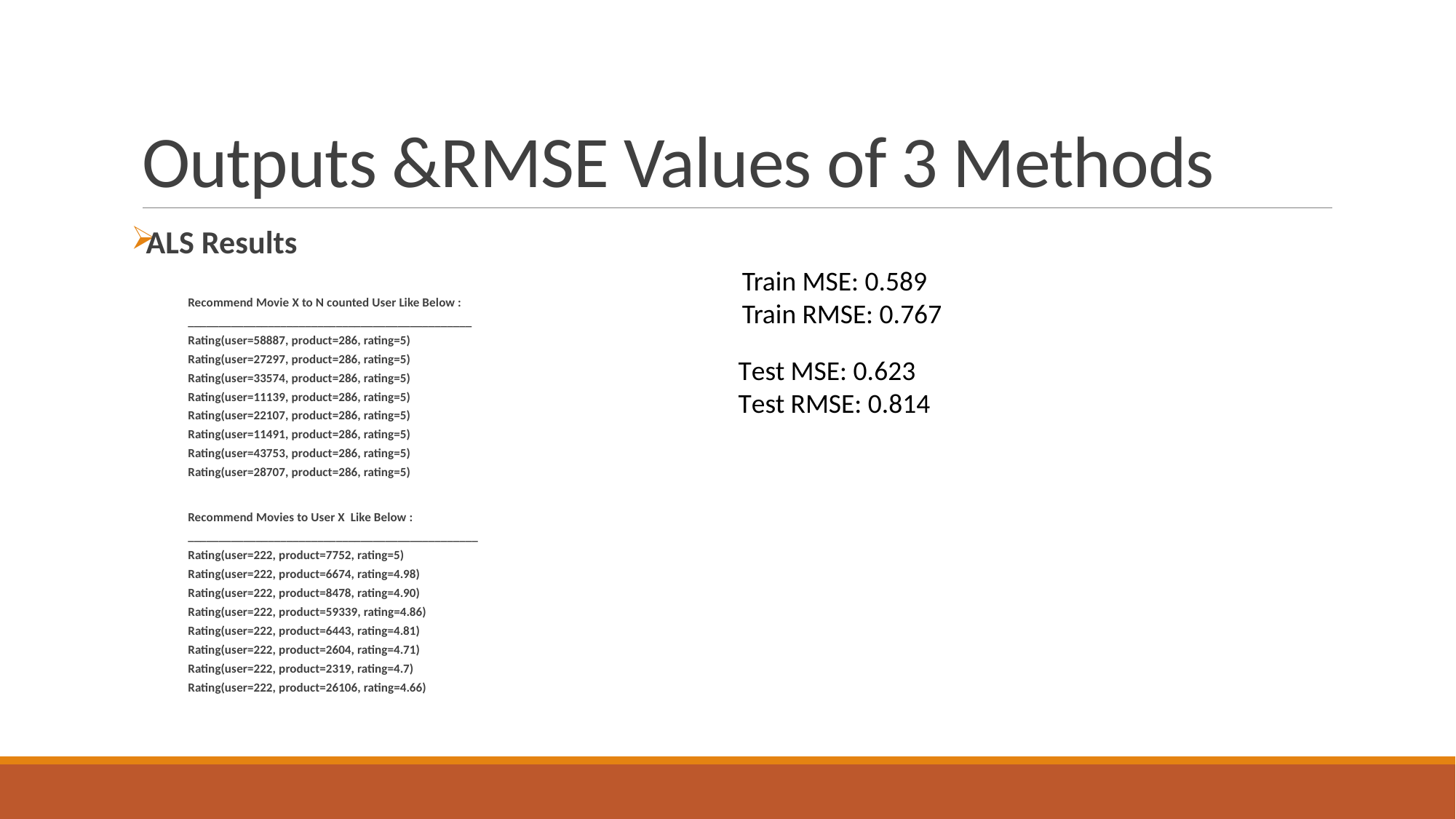

# Outputs &RMSE Values of 3 Methods
ALS Results

Recommend Movie X to N counted User Like Below :
______________________________________________
Rating(user=58887, product=286, rating=5)
Rating(user=27297, product=286, rating=5)
Rating(user=33574, product=286, rating=5)
Rating(user=11139, product=286, rating=5)
Rating(user=22107, product=286, rating=5)
Rating(user=11491, product=286, rating=5)
Rating(user=43753, product=286, rating=5)
Rating(user=28707, product=286, rating=5)

Recommend Movies to User X  Like Below :
_______________________________________________
Rating(user=222, product=7752, rating=5)
Rating(user=222, product=6674, rating=4.98)
Rating(user=222, product=8478, rating=4.90)
Rating(user=222, product=59339, rating=4.86)
Rating(user=222, product=6443, rating=4.81)
Rating(user=222, product=2604, rating=4.71)
Rating(user=222, product=2319, rating=4.7)
Rating(user=222, product=26106, rating=4.66)
Train MSE: 0.589
Train RMSE: 0.767
Test MSE: 0.623
Test RMSE: 0.814